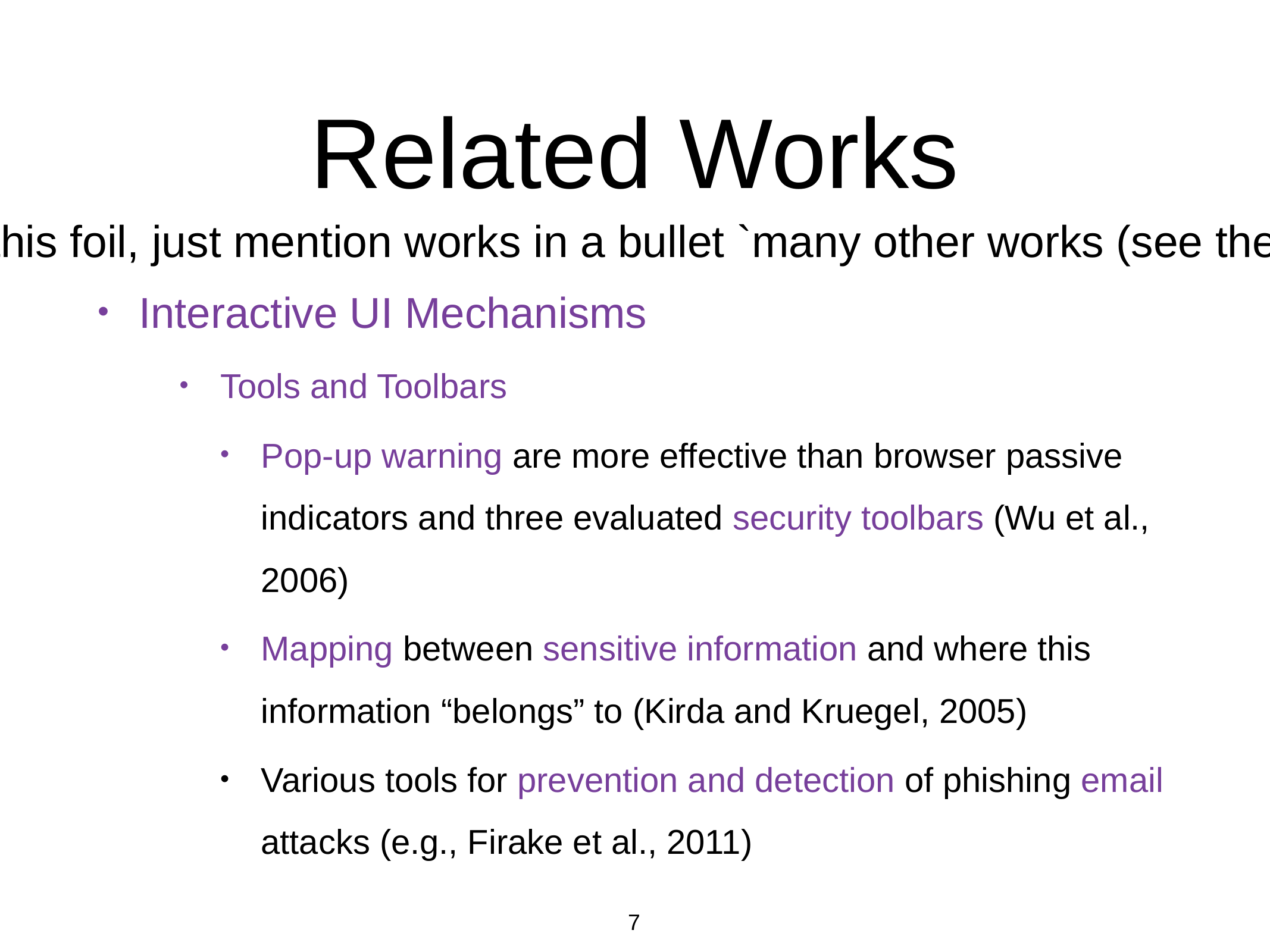

# Related Works
Hide this foil, just mention works in a bullet `many other works (see thesis)
Interactive UI Mechanisms
Tools and Toolbars
Pop-up warning are more effective than browser passive indicators and three evaluated security toolbars (Wu et al., 2006)
Mapping between sensitive information and where this information “belongs” to (Kirda and Kruegel, 2005)
Various tools for prevention and detection of phishing email attacks (e.g., Firake et al., 2011)

7